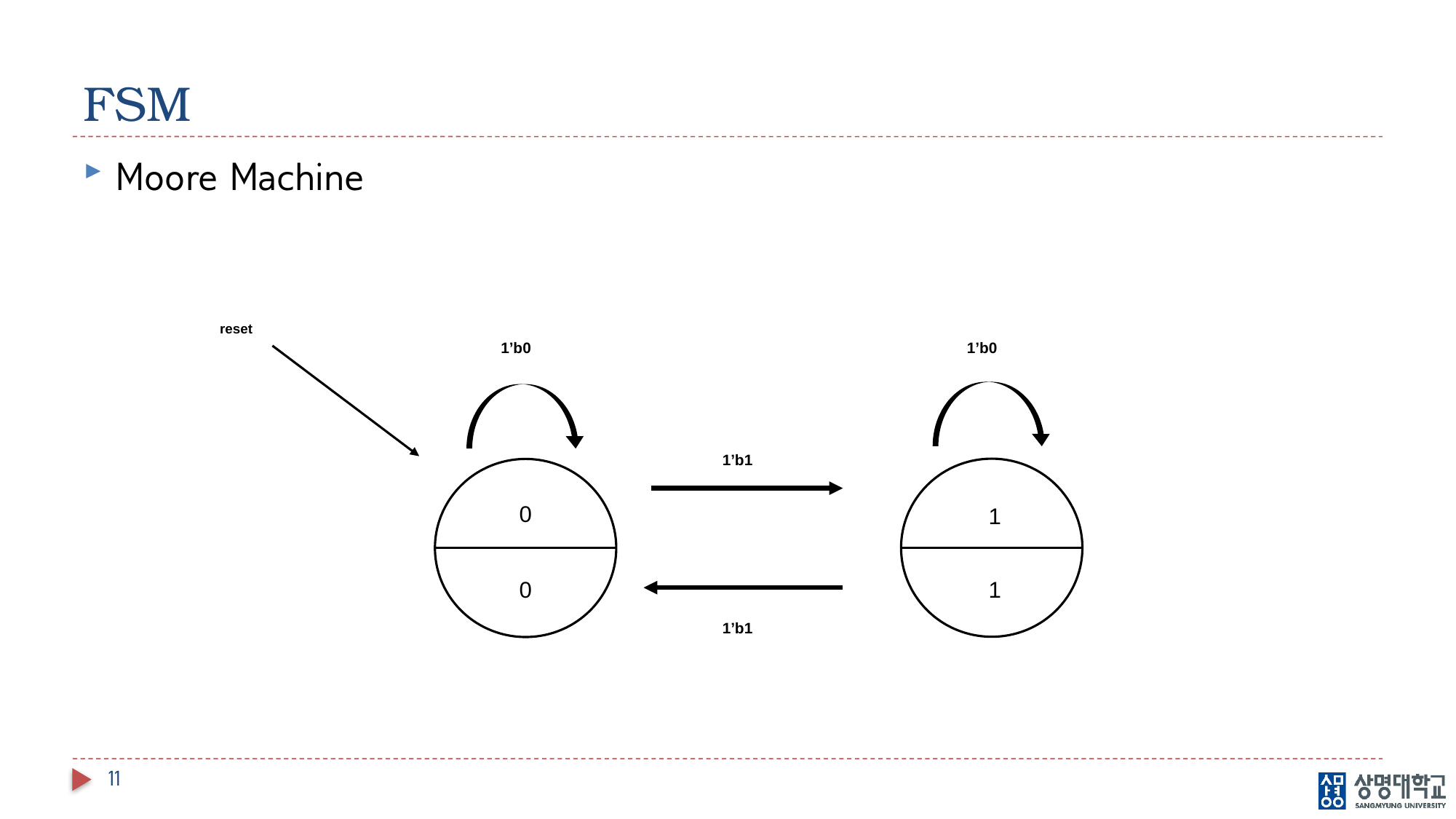

# FSM

Moore Machine
reset
1’b0
1’b0

1’b1

0
1
1
0
1’b1
11